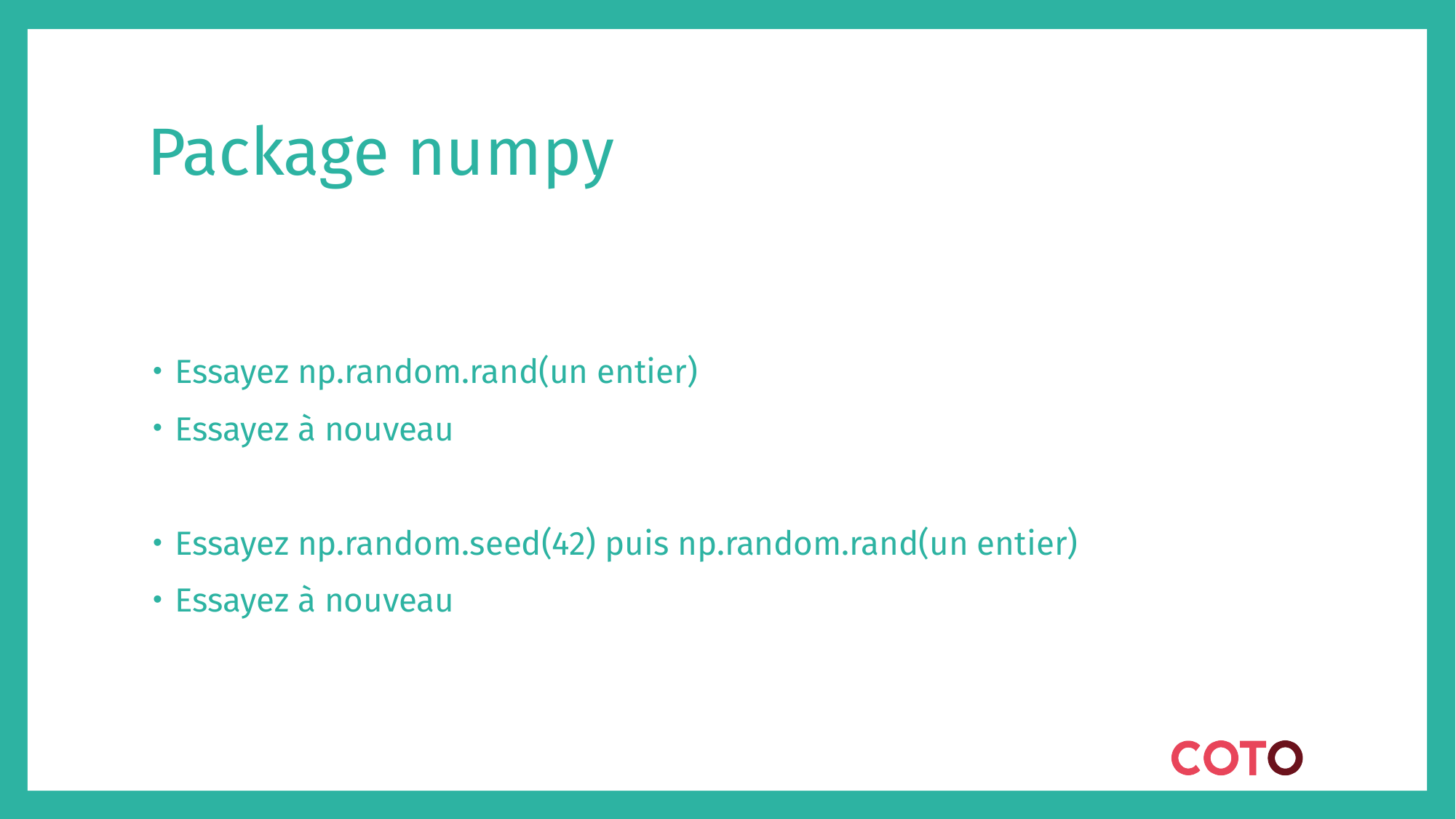

# Package numpy
Essayez np.random.rand(un entier)
Essayez à nouveau

Essayez np.random.seed(42) puis np.random.rand(un entier)
Essayez à nouveau